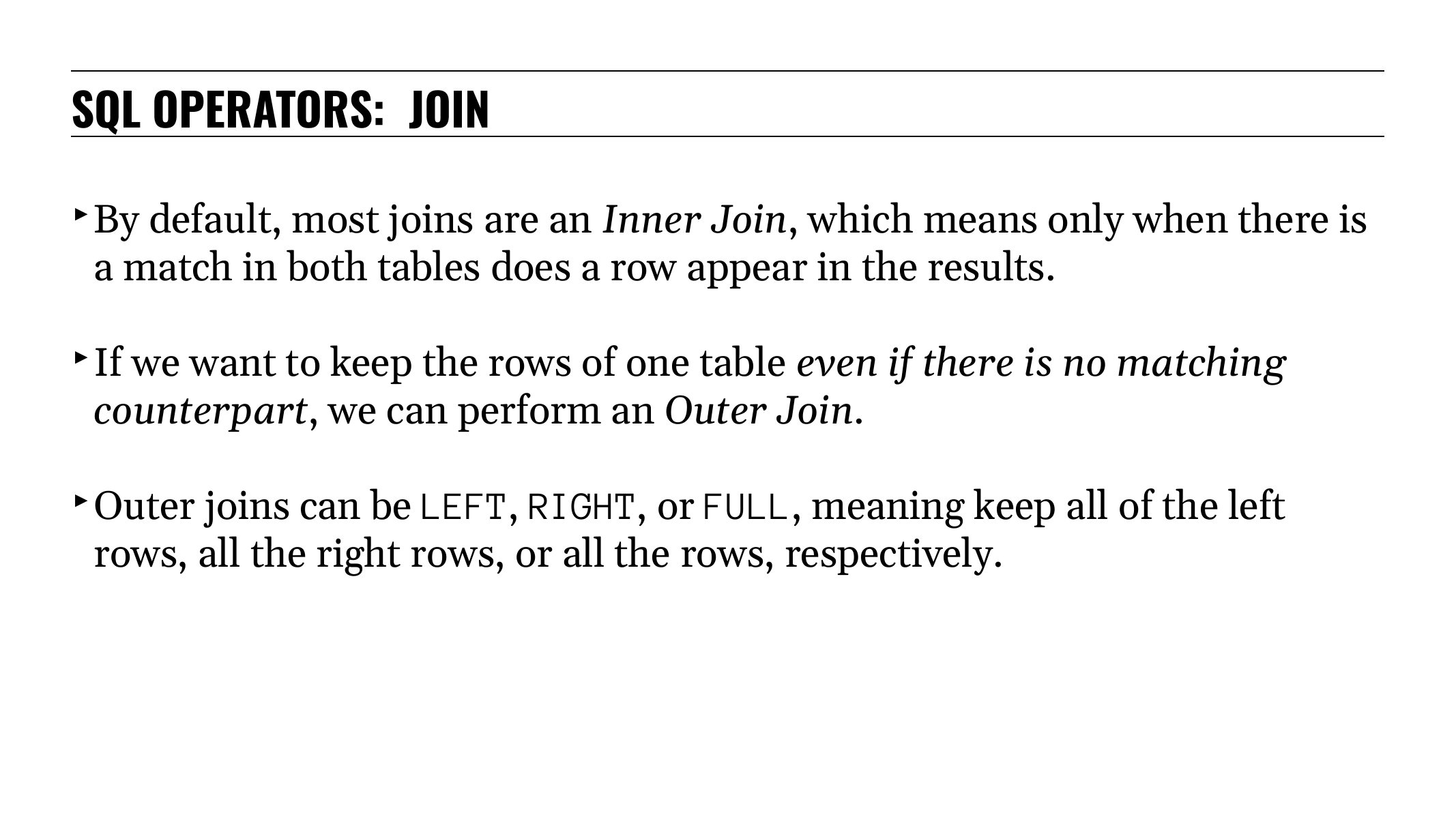

SQL OPERATORS:  JOIN

By default, most joins are an Inner Join, which means only when there is a match in both tables does a row appear in the results.

If we want to keep the rows of one table even if there is no matching counterpart, we can perform an Outer Join.

Outer joins can be LEFT, RIGHT, or FULL, meaning keep all of the left rows, all the right rows, or all the rows, respectively.